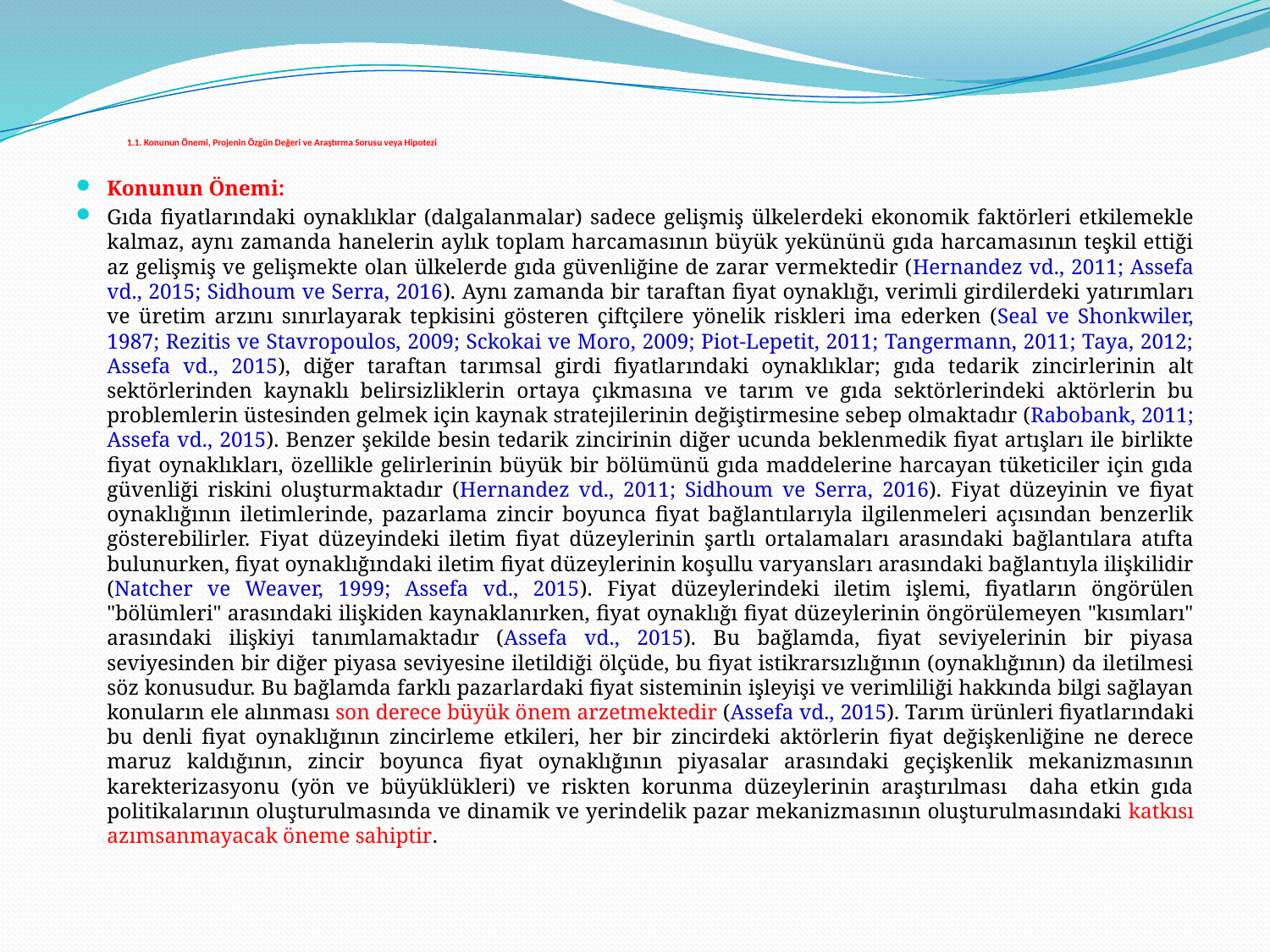

# 1.1. Konunun Önemi, Projenin Özgün Değeri ve Araştırma Sorusu veya Hipotezi
Konunun Önemi:
Gıda fiyatlarındaki oynaklıklar (dalgalanmalar) sadece gelişmiş ülkelerdeki ekonomik faktörleri etkilemekle kalmaz, aynı zamanda hanelerin aylık toplam harcamasının büyük yekününü gıda harcamasının teşkil ettiği az gelişmiş ve gelişmekte olan ülkelerde gıda güvenliğine de zarar vermektedir (Hernandez vd., 2011; Assefa vd., 2015; Sidhoum ve Serra, 2016). Aynı zamanda bir taraftan fiyat oynaklığı, verimli girdilerdeki yatırımları ve üretim arzını sınırlayarak tepkisini gösteren çiftçilere yönelik riskleri ima ederken (Seal ve Shonkwiler, 1987; Rezitis ve Stavropoulos, 2009; Sckokai ve Moro, 2009; Piot-Lepetit, 2011; Tangermann, 2011; Taya, 2012; Assefa vd., 2015), diğer taraftan tarımsal girdi fiyatlarındaki oynaklıklar; gıda tedarik zincirlerinin alt sektörlerinden kaynaklı belirsizliklerin ortaya çıkmasına ve tarım ve gıda sektörlerindeki aktörlerin bu problemlerin üstesinden gelmek için kaynak stratejilerinin değiştirmesine sebep olmaktadır (Rabobank, 2011; Assefa vd., 2015). Benzer şekilde besin tedarik zincirinin diğer ucunda beklenmedik fiyat artışları ile birlikte fiyat oynaklıkları, özellikle gelirlerinin büyük bir bölümünü gıda maddelerine harcayan tüketiciler için gıda güvenliği riskini oluşturmaktadır (Hernandez vd., 2011; Sidhoum ve Serra, 2016). Fiyat düzeyinin ve fiyat oynaklığının iletimlerinde, pazarlama zincir boyunca fiyat bağlantılarıyla ilgilenmeleri açısından benzerlik gösterebilirler. Fiyat düzeyindeki iletim fiyat düzeylerinin şartlı ortalamaları arasındaki bağlantılara atıfta bulunurken, fiyat oynaklığındaki iletim fiyat düzeylerinin koşullu varyansları arasındaki bağlantıyla ilişkilidir (Natcher ve Weaver, 1999; Assefa vd., 2015). Fiyat düzeylerindeki iletim işlemi, fiyatların öngörülen "bölümleri" arasındaki ilişkiden kaynaklanırken, fiyat oynaklığı fiyat düzeylerinin öngörülemeyen "kısımları" arasındaki ilişkiyi tanımlamaktadır (Assefa vd., 2015). Bu bağlamda, fiyat seviyelerinin bir piyasa seviyesinden bir diğer piyasa seviyesine iletildiği ölçüde, bu fiyat istikrarsızlığının (oynaklığının) da iletilmesi söz konusudur. Bu bağlamda farklı pazarlardaki fiyat sisteminin işleyişi ve verimliliği hakkında bilgi sağlayan konuların ele alınması son derece büyük önem arzetmektedir (Assefa vd., 2015). Tarım ürünleri fiyatlarındaki bu denli fiyat oynaklığının zincirleme etkileri, her bir zincirdeki aktörlerin fiyat değişkenliğine ne derece maruz kaldığının, zincir boyunca fiyat oynaklığının piyasalar arasındaki geçişkenlik mekanizmasının karekterizasyonu (yön ve büyüklükleri) ve riskten korunma düzeylerinin araştırılması  daha etkin gıda politikalarının oluşturulmasında ve dinamik ve yerindelik pazar mekanizmasının oluşturulmasındaki katkısı azımsanmayacak öneme sahiptir.